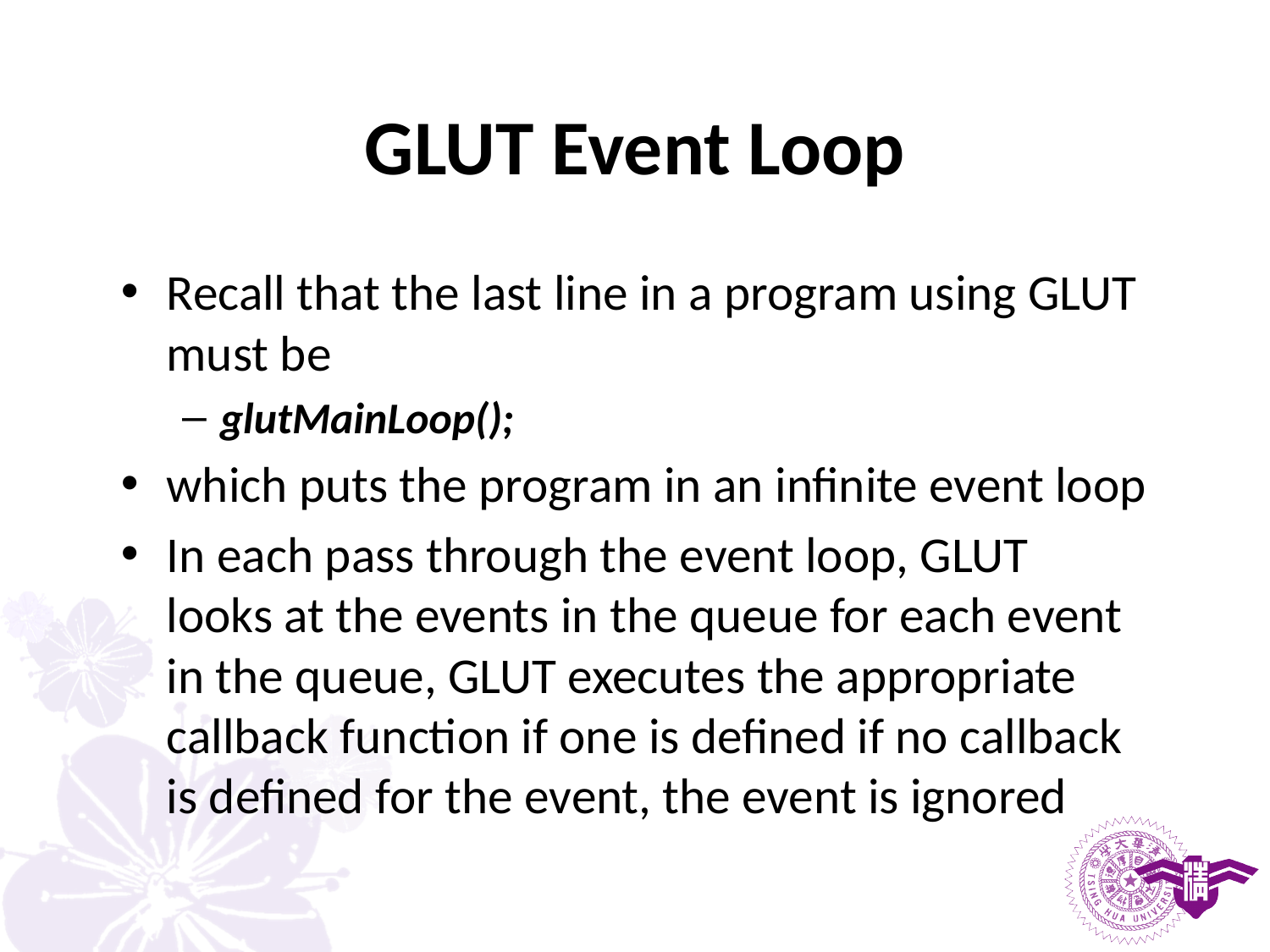

# GLUT Event Loop
Recall that the last line in a program using GLUT must be
glutMainLoop();
which puts the program in an infinite event loop
In each pass through the event loop, GLUT  looks at the events in the queue for each event in the queue, GLUT executes the appropriate callback function if one is defined if no callback is defined for the event, the event is ignored